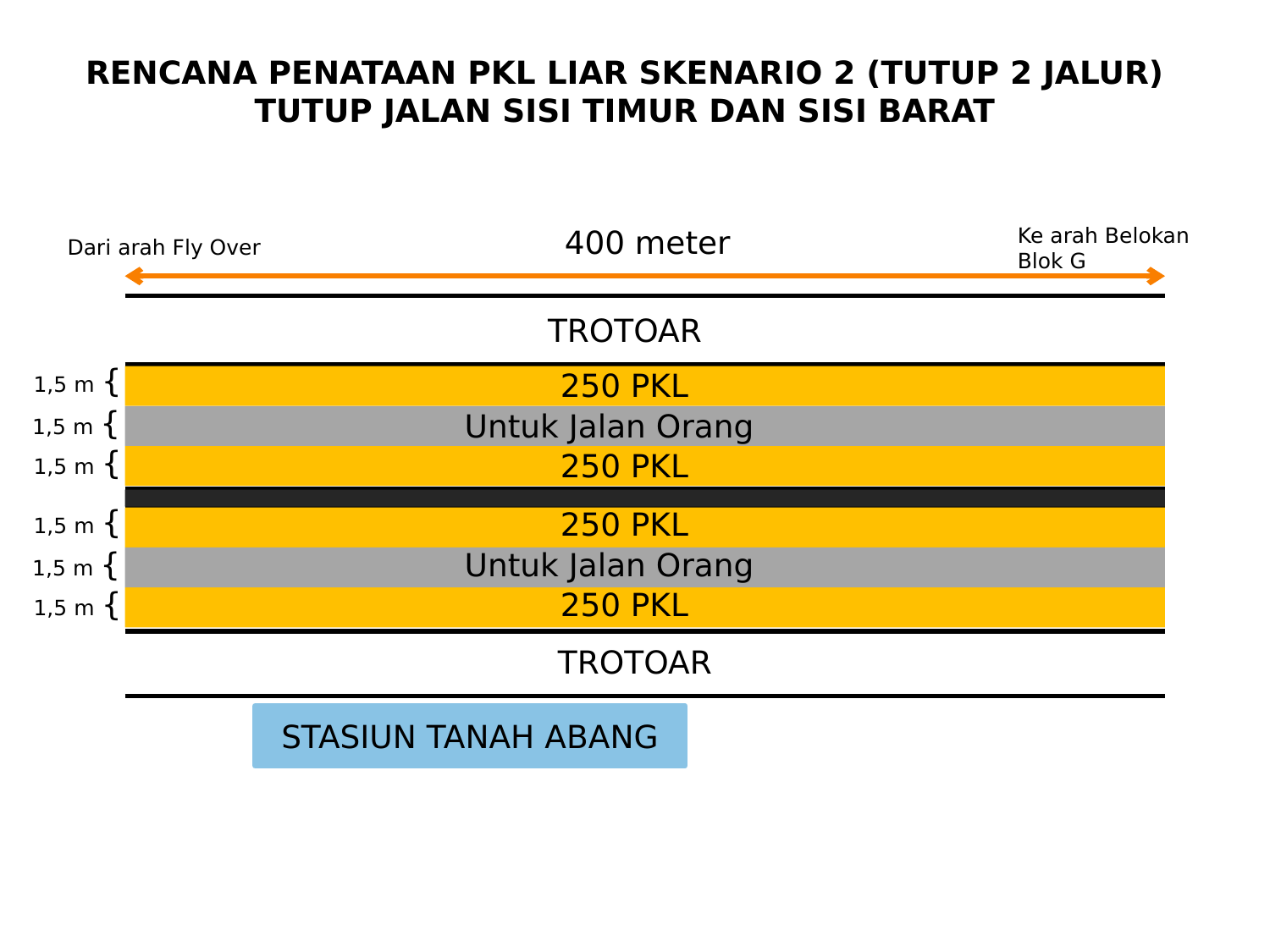

RENCANA PENATAAN PKL LIAR SKENARIO 2 (TUTUP 2 JALUR)
TUTUP JALAN SISI TIMUR DAN SISI BARAT
400 meter
Ke arah Belokan Blok G
Dari arah Fly Over
TROTOAR
1,5 m {
250 PKL

1,5 m {
Untuk Jalan Orang

1,5 m {
250 PKL

1,5 m {
250 PKL

Untuk Jalan Orang
1,5 m {

250 PKL
1,5 m {

TROTOAR
STASIUN TANAH ABANG